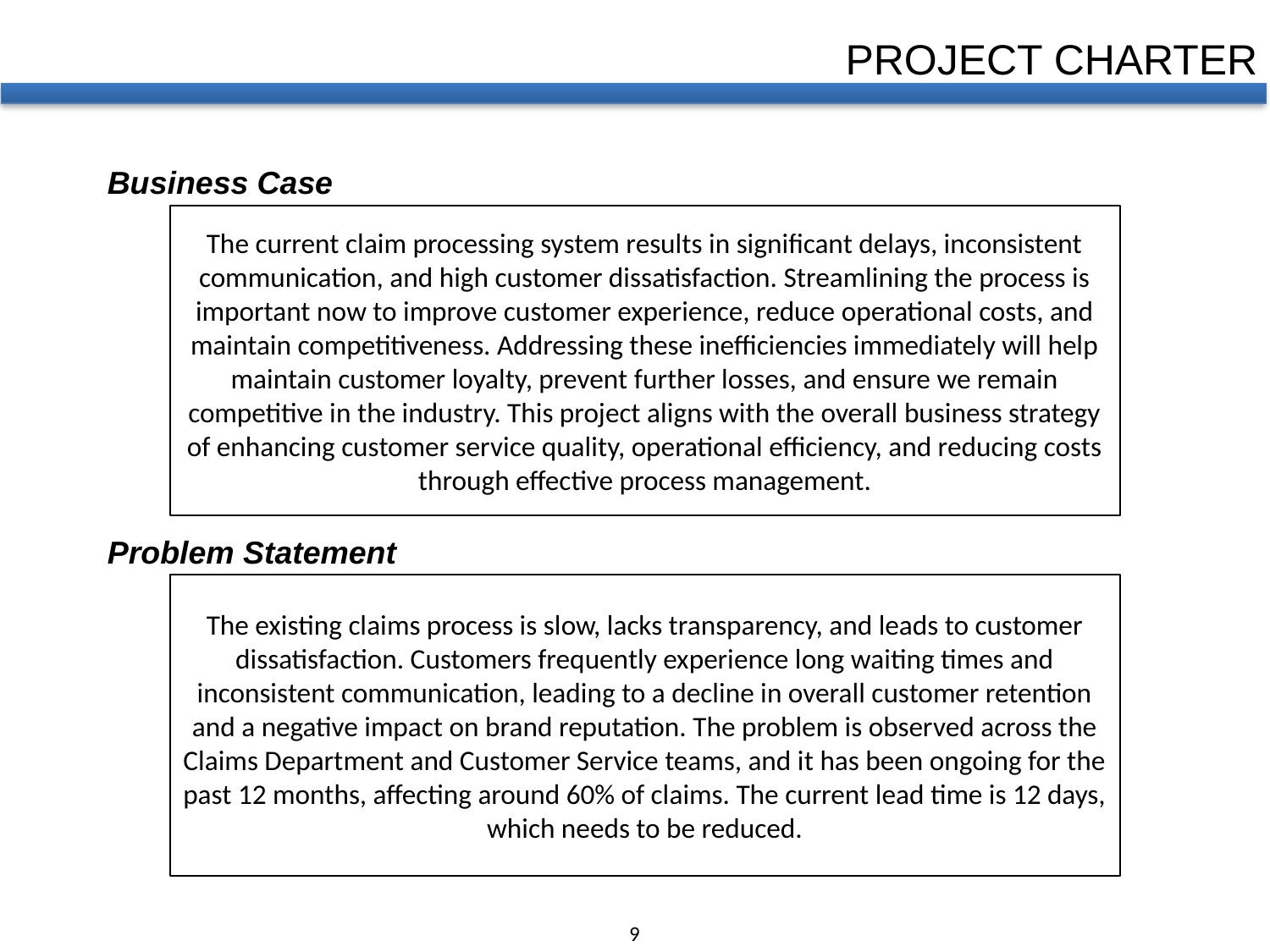

PROJECT CHARTER
Business Case
The current claim processing system results in significant delays, inconsistent communication, and high customer dissatisfaction. Streamlining the process is important now to improve customer experience, reduce operational costs, and maintain competitiveness. Addressing these inefficiencies immediately will help maintain customer loyalty, prevent further losses, and ensure we remain competitive in the industry. This project aligns with the overall business strategy of enhancing customer service quality, operational efficiency, and reducing costs through effective process management.
Problem Statement
The existing claims process is slow, lacks transparency, and leads to customer dissatisfaction. Customers frequently experience long waiting times and inconsistent communication, leading to a decline in overall customer retention and a negative impact on brand reputation. The problem is observed across the Claims Department and Customer Service teams, and it has been ongoing for the past 12 months, affecting around 60% of claims. The current lead time is 12 days, which needs to be reduced.